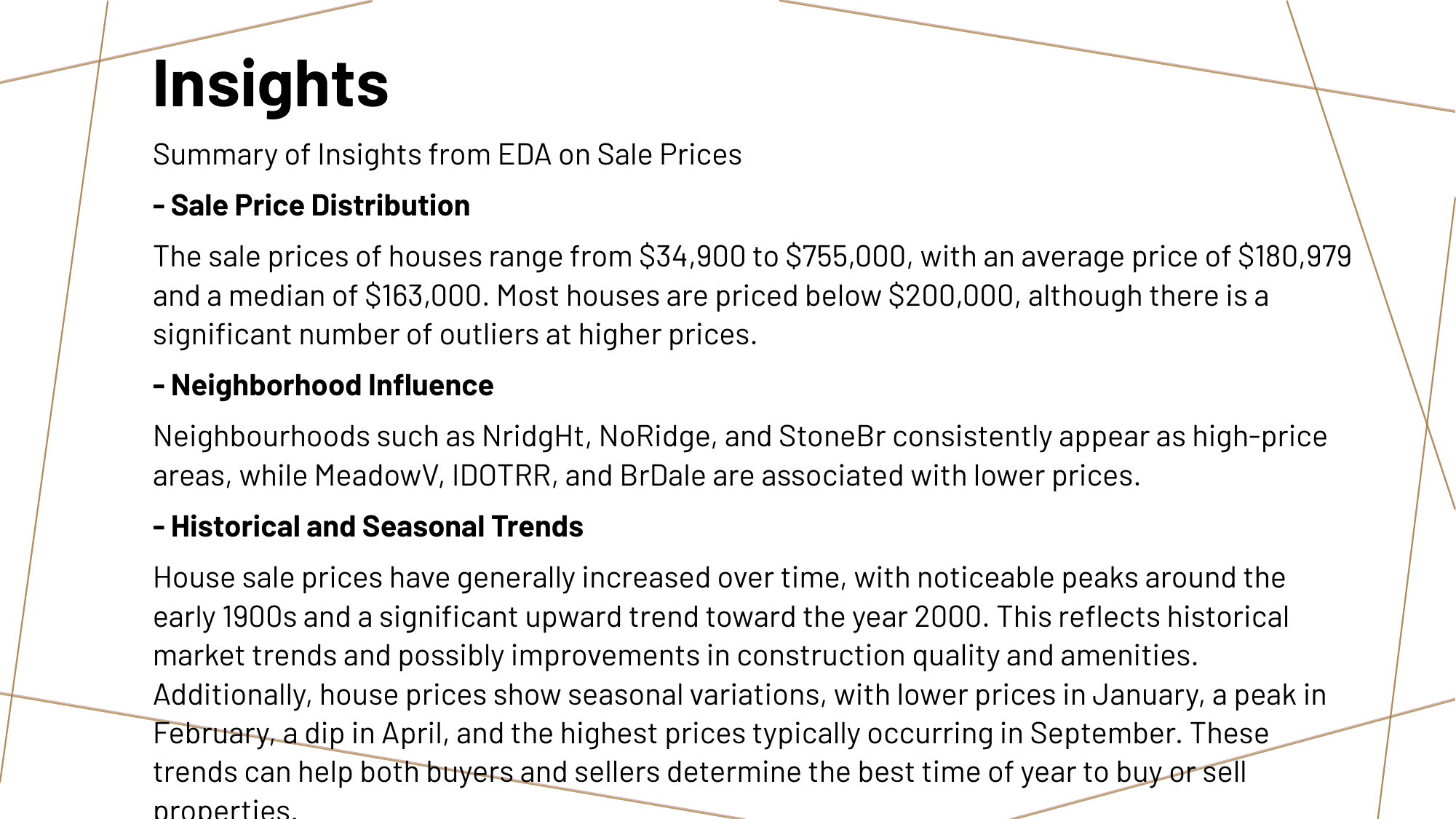

Insights
Summary of Insights from EDA on Sale Prices
- Sale Price Distribution
The sale prices of houses range from $34,900 to $755,000, with an average price of $180,979 and a median of $163,000. Most houses are priced below $200,000, although there is a significant number of outliers at higher prices.
- Neighborhood Influence
Neighbourhoods such as NridgHt, NoRidge, and StoneBr consistently appear as high-price areas, while MeadowV, IDOTRR, and BrDale are associated with lower prices.
- Historical and Seasonal Trends
House sale prices have generally increased over time, with noticeable peaks around the early 1900s and a significant upward trend toward the year 2000. This reflects historical market trends and possibly improvements in construction quality and amenities. Additionally, house prices show seasonal variations, with lower prices in January, a peak in February, a dip in April, and the highest prices typically occurring in September. These trends can help both buyers and sellers determine the best time of year to buy or sell properties.